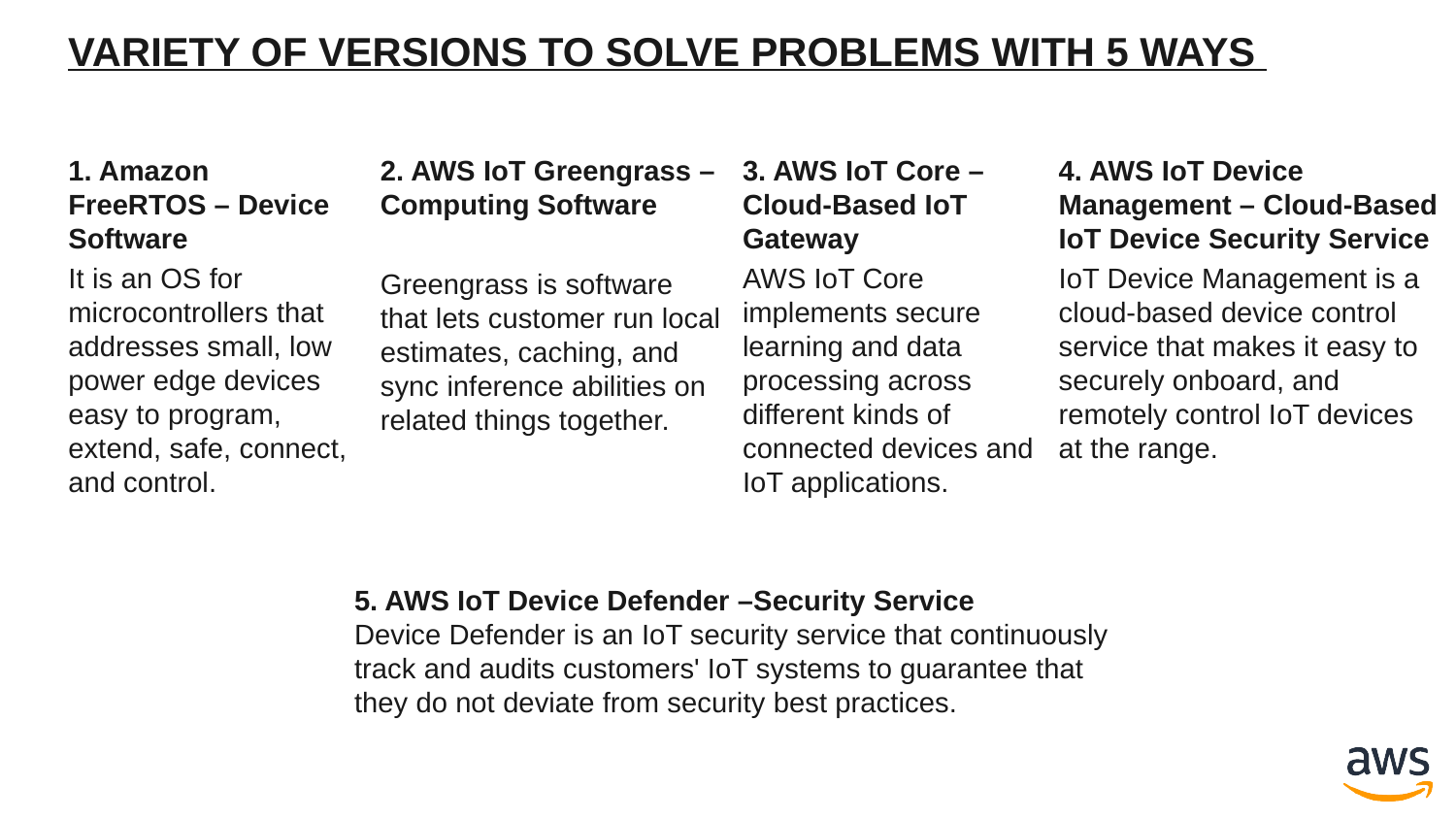

# VARIETY OF VERSIONS TO SOLVE PROBLEMS WITH 5 WAYS
1. Amazon FreeRTOS – Device Software
It is an OS for microcontrollers that addresses small, low power edge devices easy to program, extend, safe, connect, and control.

2. AWS IoT Greengrass –Computing Software

Greengrass is software that lets customer run local estimates, caching, and sync inference abilities on related things together.

3. AWS IoT Core – Cloud-Based IoT Gateway
AWS IoT Core implements secure learning and data processing across different kinds of connected devices and IoT applications.

4. AWS IoT Device Management – Cloud-Based IoT Device Security Service
IoT Device Management is a cloud-based device control service that makes it easy to securely onboard, and remotely control IoT devices at the range.

5. AWS IoT Device Defender –Security Service
Device Defender is an IoT security service that continuously track and audits customers' IoT systems to guarantee that they do not deviate from security best practices.